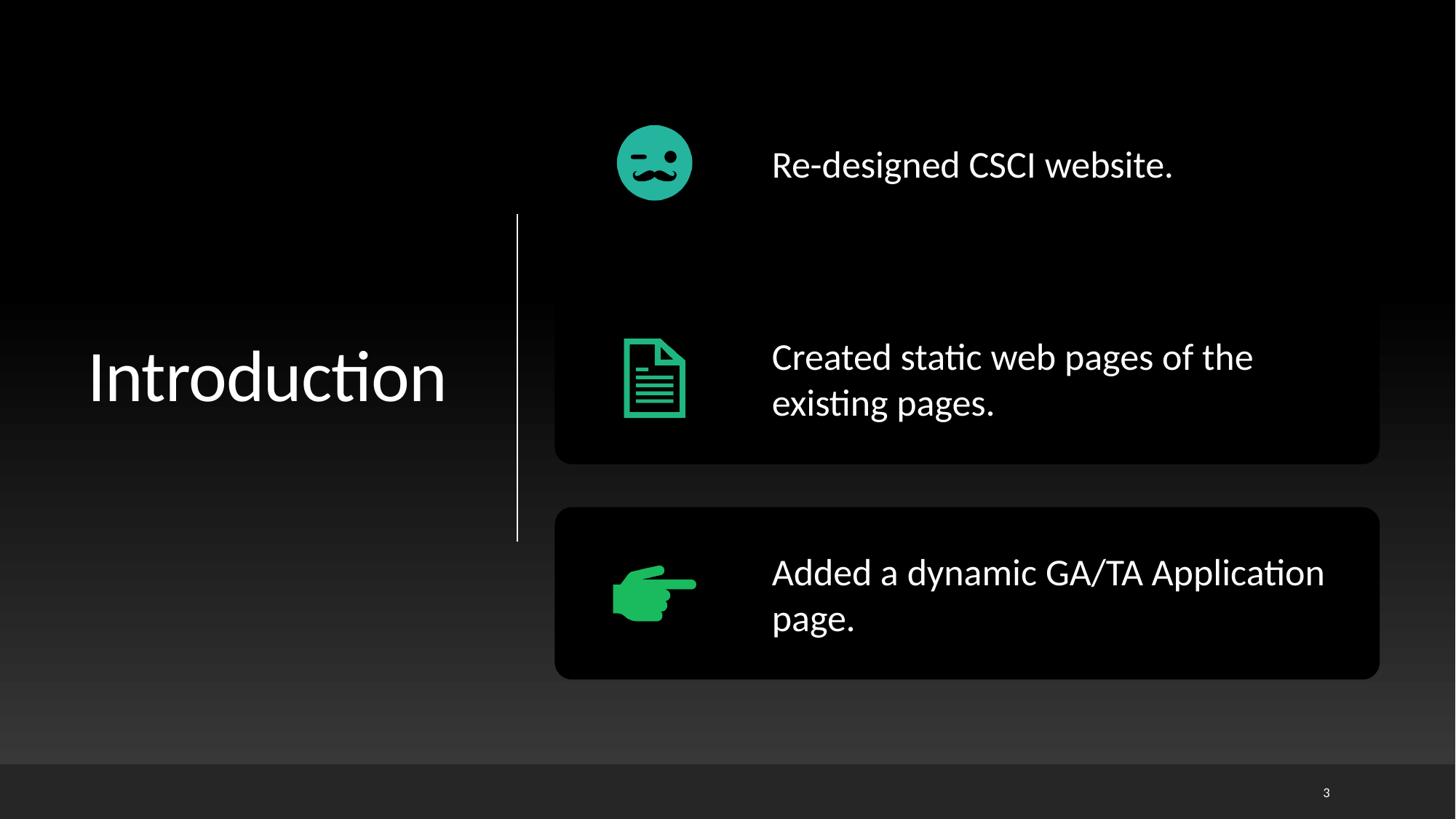

# Introduction
Re-designed CSCI website.
Created static web pages of the existing pages.
Added a dynamic GA/TA Application page.

3